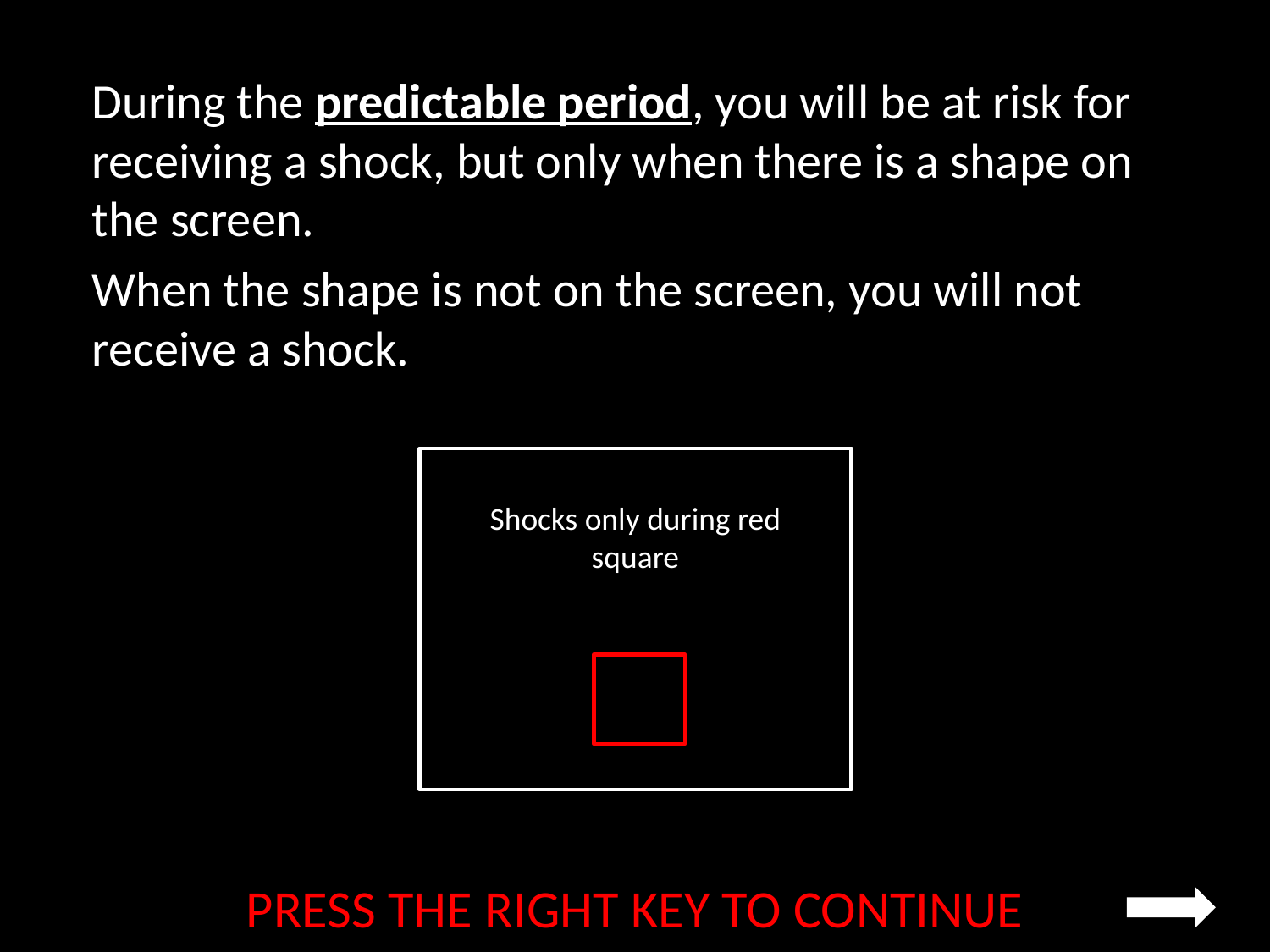

During the predictable period, you will be at risk for receiving a shock, but only when there is a shape on the screen.
When the shape is not on the screen, you will not receive a shock.

Shocks only during red square

PRESS THE RIGHT KEY TO CONTINUE